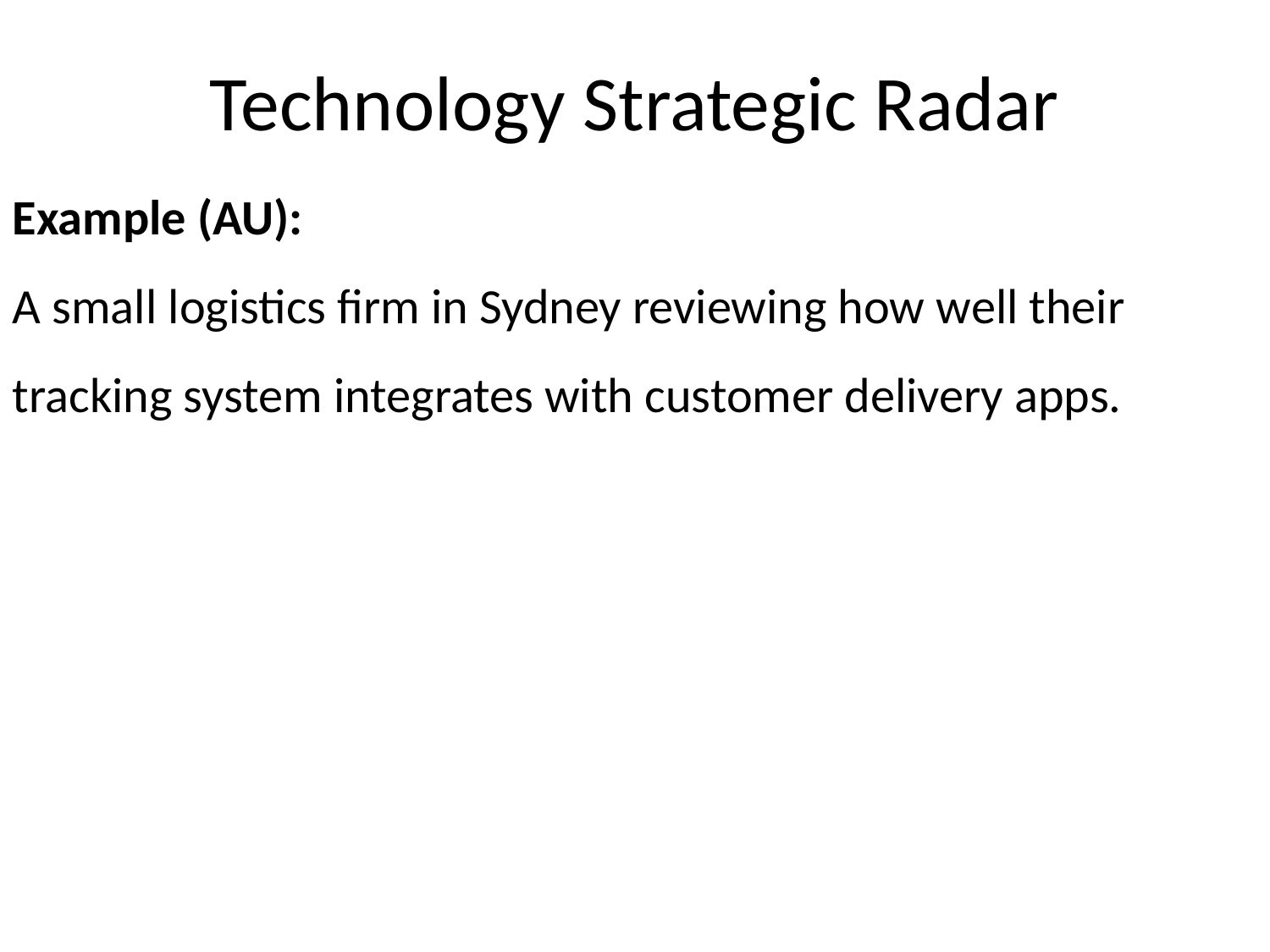

Technology Strategic Radar
Example (AU):
A small logistics firm in Sydney reviewing how well their tracking system integrates with customer delivery apps.